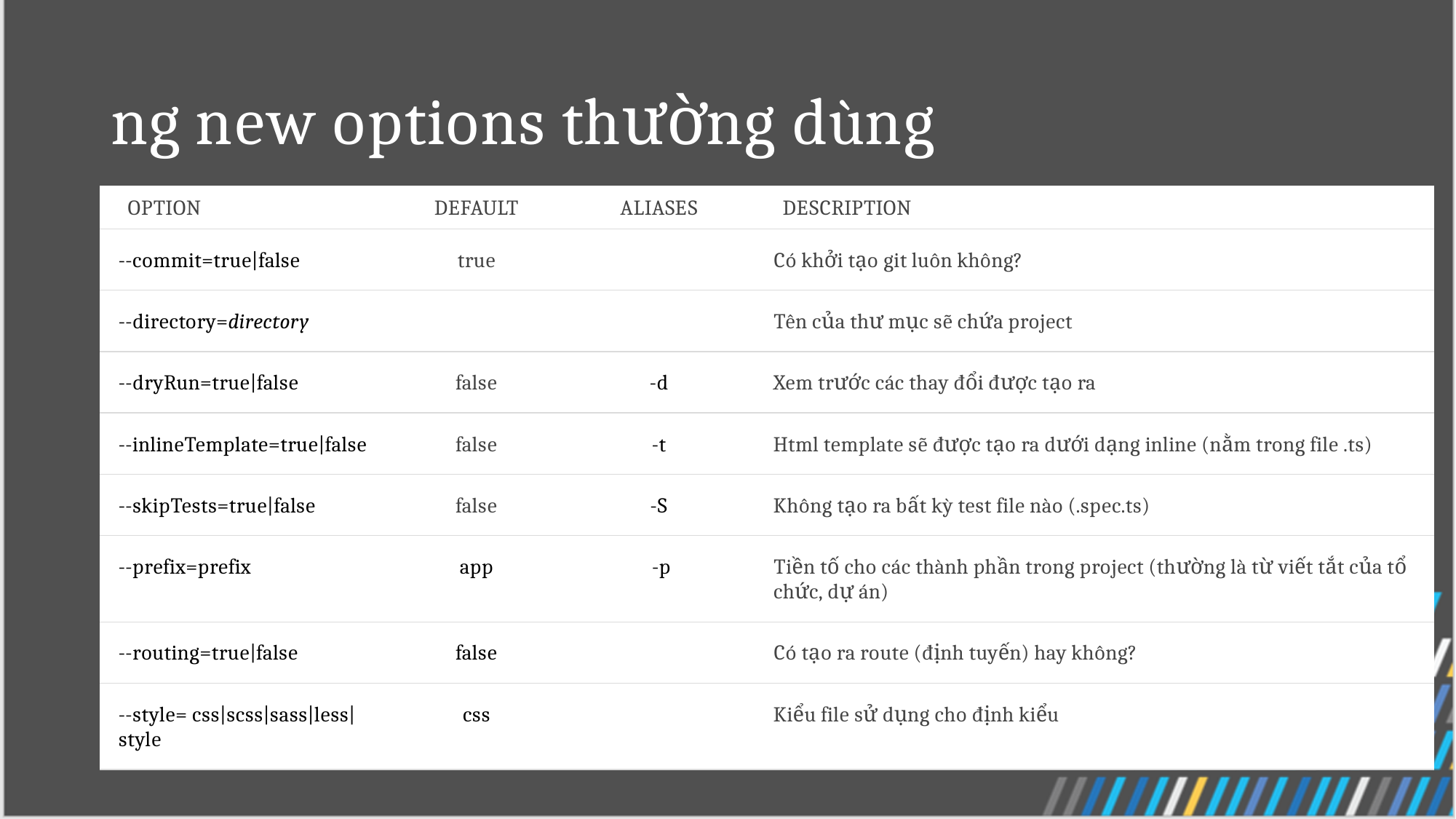

# ng new options thường dùng
| OPTION | dEFAULT | aLIASES | DESCRIPTION |
| --- | --- | --- | --- |
| --commit=true|false | true |  | Có khởi tạo git luôn không? |
| --directory=directory |  |  | Tên của thư mục sẽ chứa project |
| --dryRun=true|false | false | -d | Xem trước các thay đổi được tạo ra |
| --inlineTemplate=true|false | false | -t | Html template sẽ được tạo ra dưới dạng inline (nằm trong file .ts) |
| --skipTests=true|false | false | -S | Không tạo ra bất kỳ test file nào (.spec.ts) |
| --prefix=prefix | app | -p | Tiền tố cho các thành phần trong project (thường là từ viết tắt của tổ chức, dự án) |
| --routing=true|false | false |  | Có tạo ra route (định tuyến) hay không? |
| --style= css|scss|sass|less|style | css |  | Kiểu file sử dụng cho định kiểu |